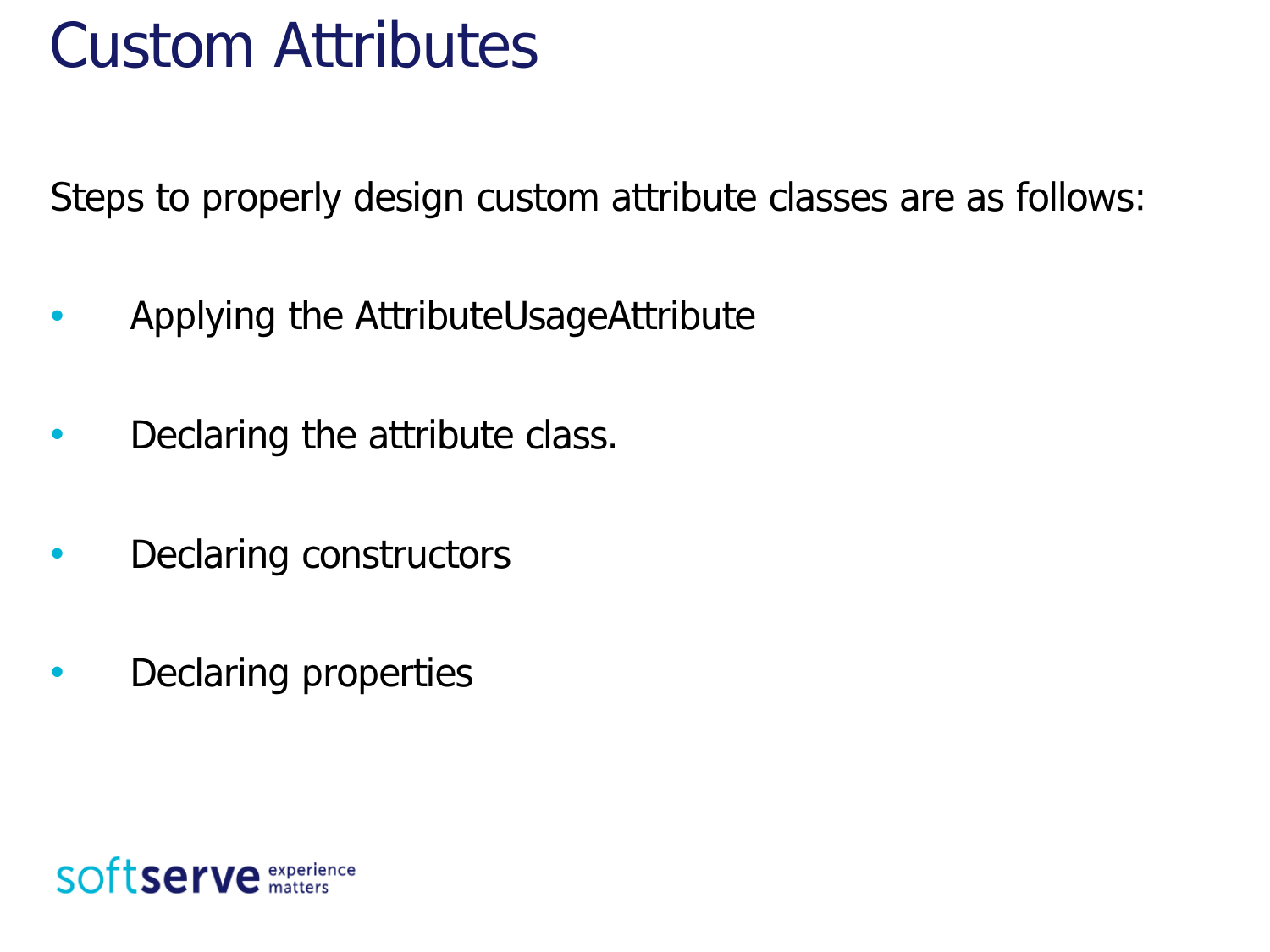

# Custom Attributes
Steps to properly design custom attribute classes are as follows:

    Applying the AttributeUsageAttribute

    Declaring the attribute class.

    Declaring constructors

    Declaring properties